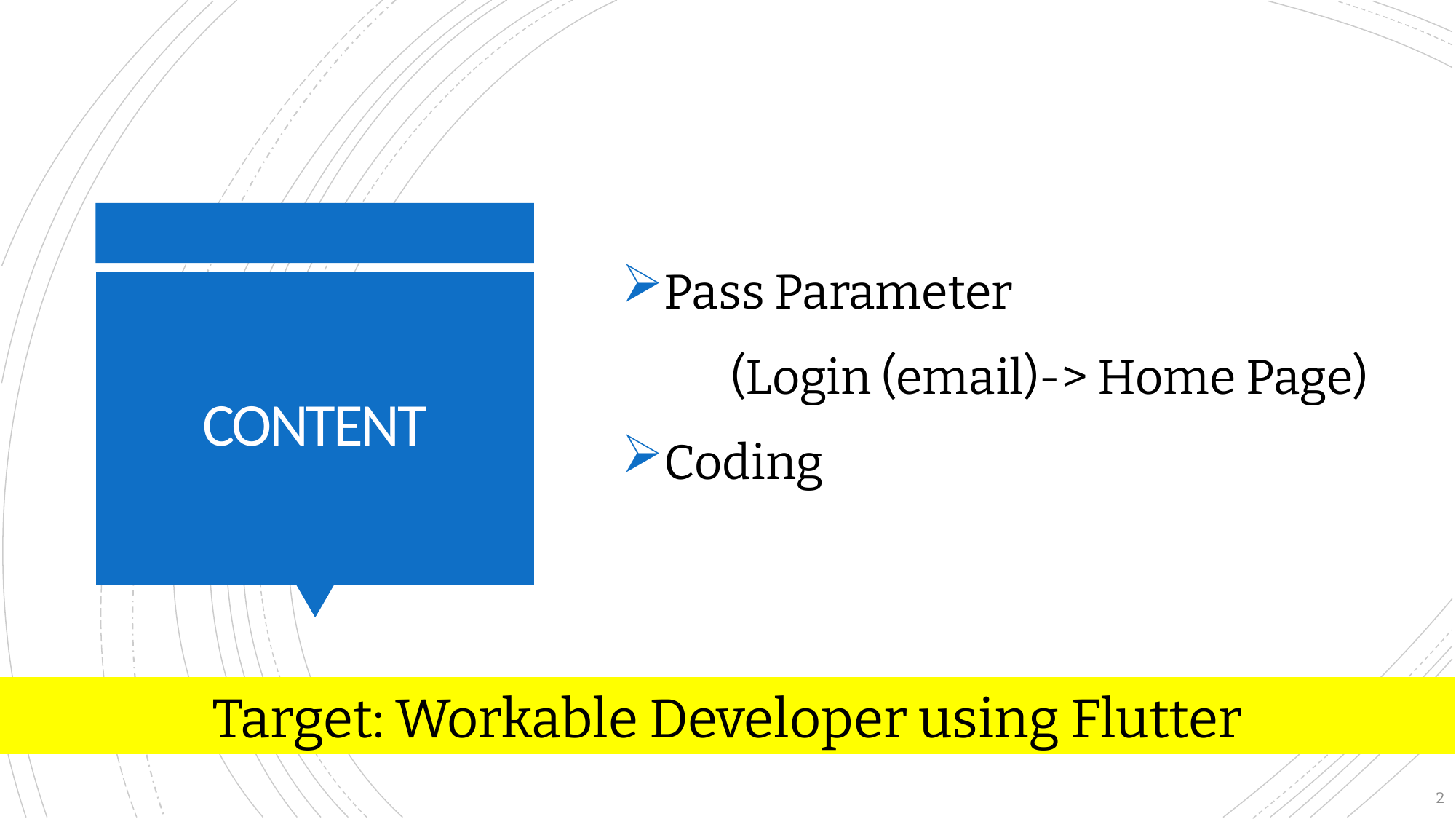

Pass Parameter
	(Login (email)-> Home Page)
Coding

# CONTENT
Target: Workable Developer using Flutter
2